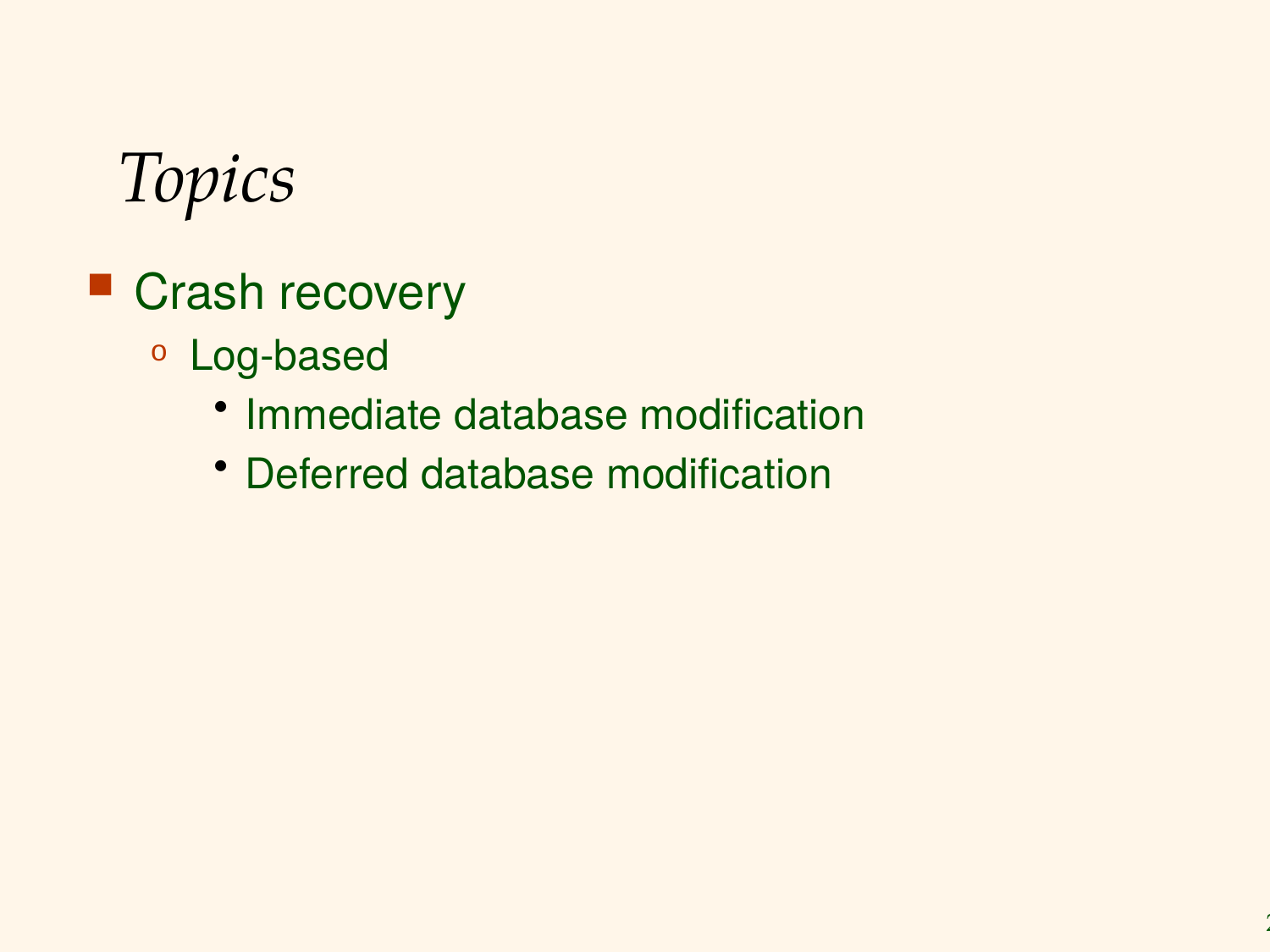

# Topics
Crash recovery
Log-based
Immediate database modification
Deferred database modification